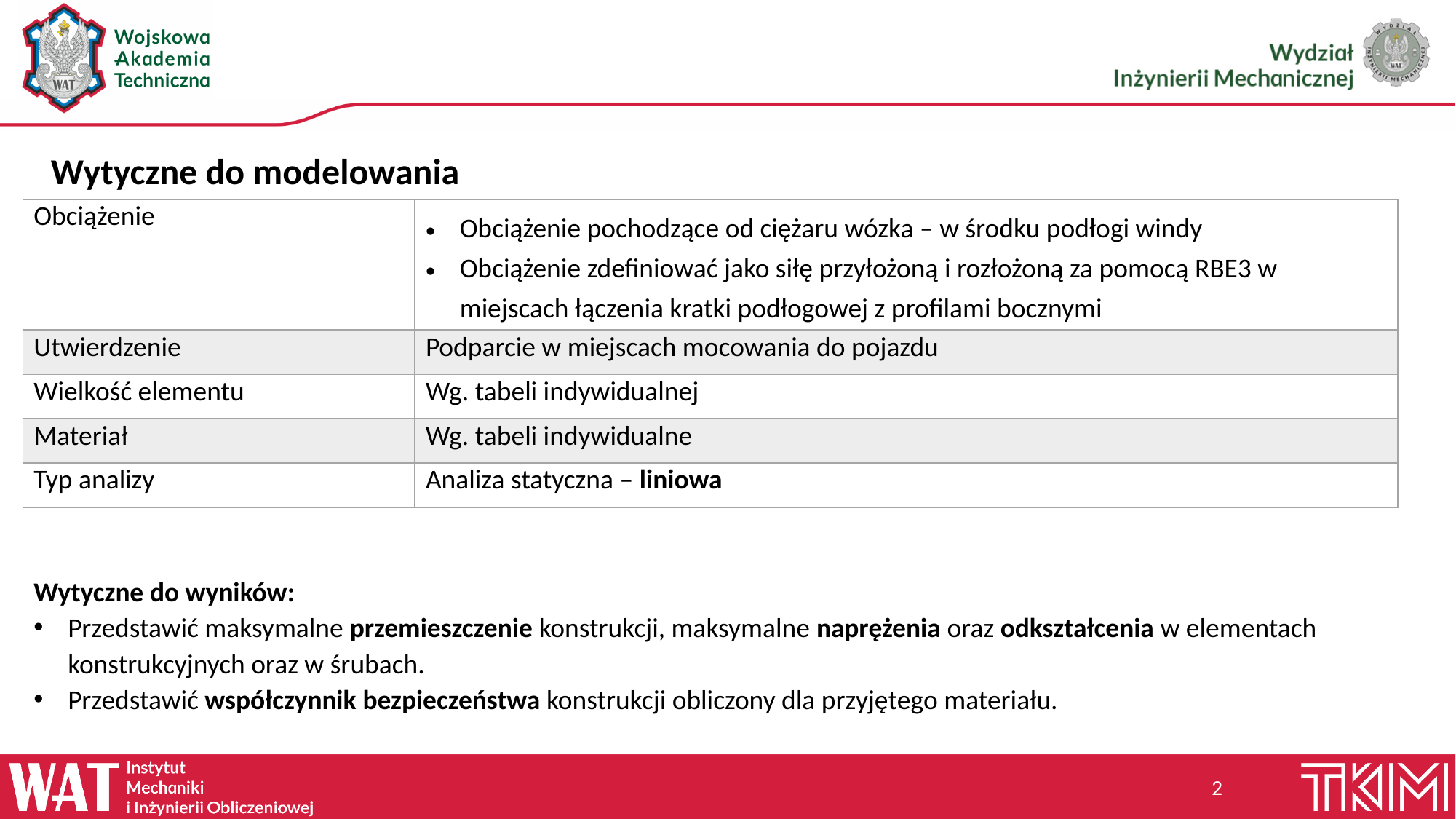

Wytyczne do modelowania

| Obciążenie | Obciążenie pochodzące od ciężaru wózka – w środku podłogi windy Obciążenie zdefiniować jako siłę przyłożoną i rozłożoną za pomocą RBE3 w miejscach łączenia kratki podłogowej z profilami bocznymi |
| --- | --- |
| Utwierdzenie | Podparcie w miejscach mocowania do pojazdu |
| Wielkość elementu | Wg. tabeli indywidualnej |
| Materiał | Wg. tabeli indywidualne |
| Typ analizy | Analiza statyczna – liniowa |
Wytyczne do wyników:
Przedstawić maksymalne przemieszczenie konstrukcji, maksymalne naprężenia oraz odkształcenia w elementach  konstrukcyjnych oraz w śrubach.
Przedstawić współczynnik bezpieczeństwa konstrukcji obliczony dla przyjętego materiału.

2